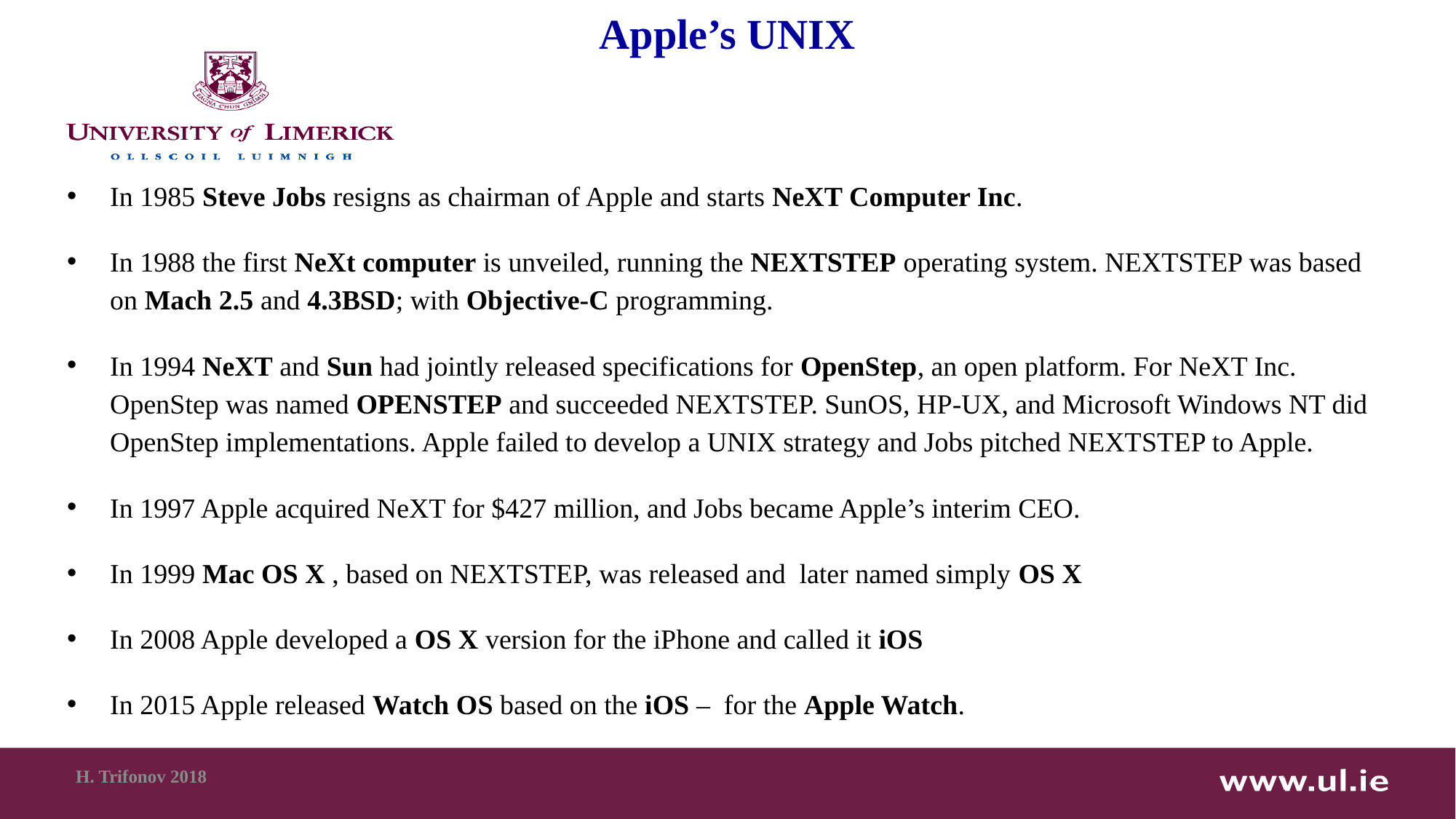

Apple’s UNIX
In 1985 Steve Jobs resigns as chairman of Apple and starts NeXT Computer Inc.
In 1988 the first NeXt computer is unveiled, running the NEXTSTEP operating system. NEXTSTEP was based on Mach 2.5 and 4.3BSD; with Objective-C programming.
In 1994 NeXT and Sun had jointly released specifications for OpenStep, an open platform. For NeXT Inc. OpenStep was named OPENSTEP and succeeded NEXTSTEP. SunOS, HP-UX, and Microsoft Windows NT did OpenStep implementations. Apple failed to develop a UNIX strategy and Jobs pitched NEXTSTEP to Apple.
In 1997 Apple acquired NeXT for $427 million, and Jobs became Apple’s interim CEO.
In 1999 Mac OS X , based on NEXTSTEP, was released and  later named simply OS X
In 2008 Apple developed a OS X version for the iPhone and called it iOS
In 2015 Apple released Watch OS based on the iOS –  for the Apple Watch.

H. Trifonov 2018